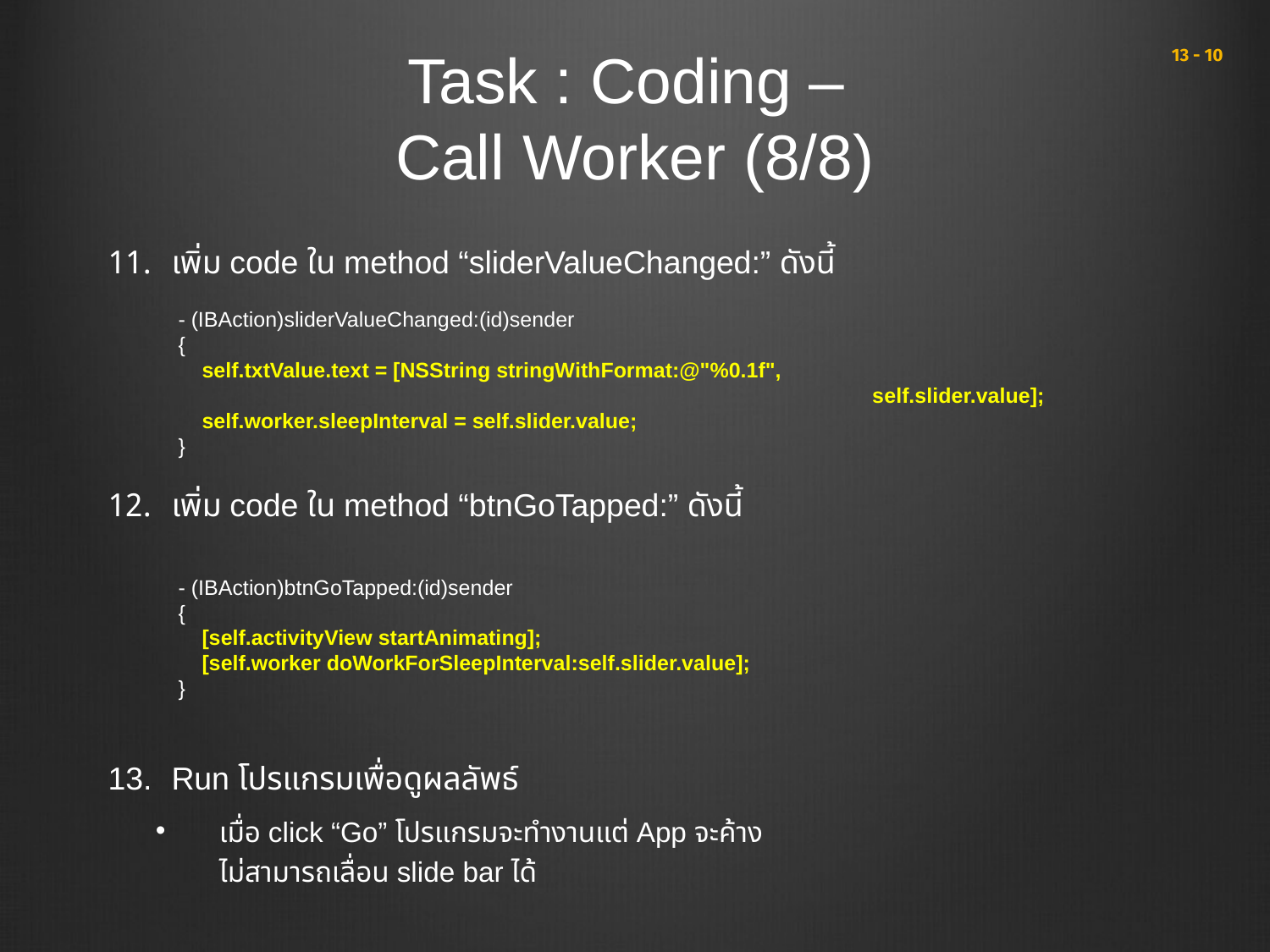

# Task : Coding – Call Worker (8/8)
 13 - 10
เพิ่ม code ใน method “sliderValueChanged:” ดังนี้

เพิ่ม code ใน method “btnGoTapped:” ดังนี้

Run โปรแกรมเพื่อดูผลลัพธ์
เมื่อ click “Go” โปรแกรมจะทำงานแต่ App จะค้าง
ไม่สามารถเลื่อน slide bar ได้
- (IBAction)sliderValueChanged:(id)sender
{
    self.txtValue.text = [NSString stringWithFormat:@"%0.1f",
					          self.slider.value];
    self.worker.sleepInterval = self.slider.value;
}
- (IBAction)btnGoTapped:(id)sender
{
    [self.activityView startAnimating];
    [self.worker doWorkForSleepInterval:self.slider.value];
}